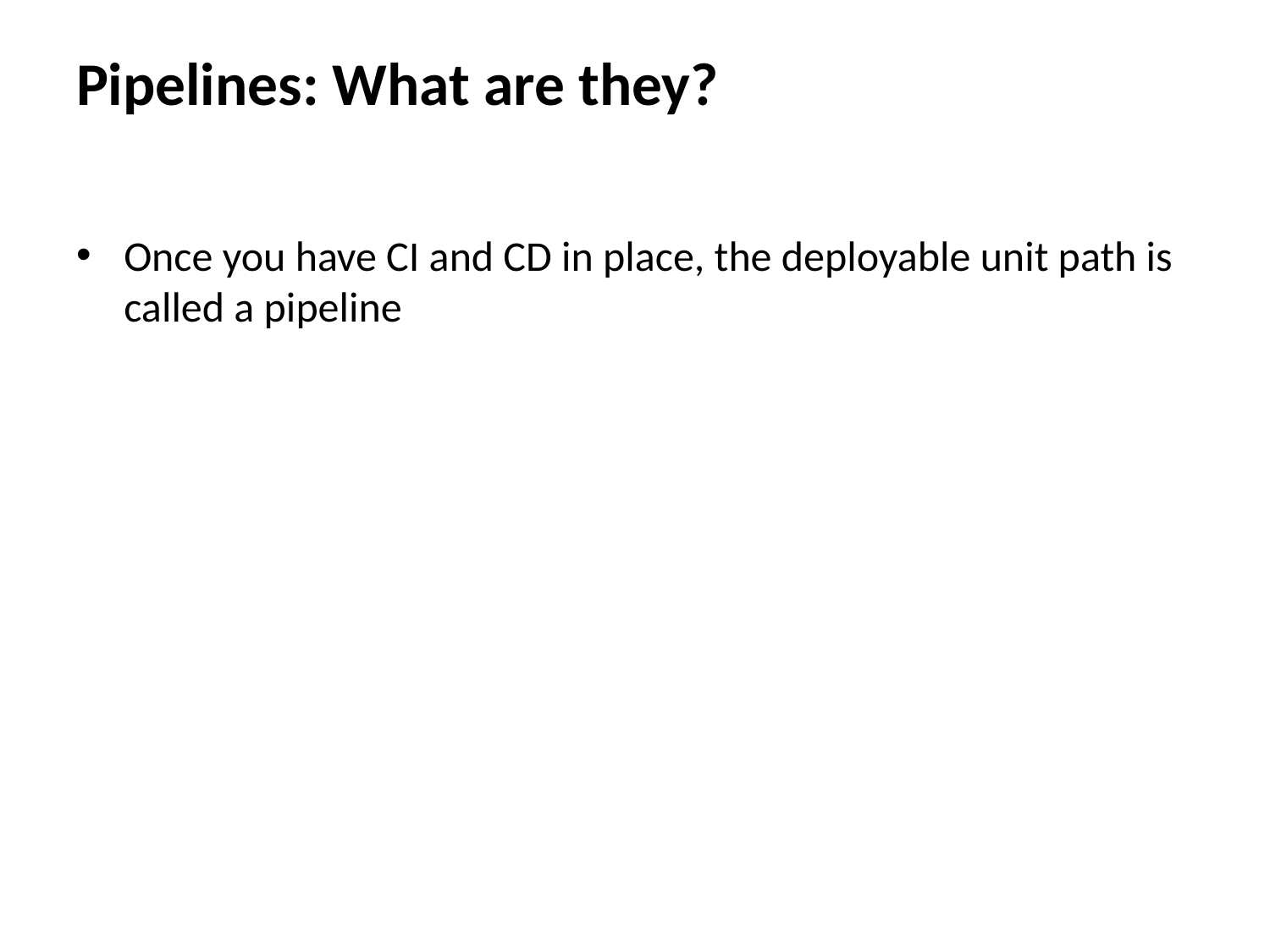

# Pipelines: What are they?
Once you have CI and CD in place, the deployable unit path is called a pipeline